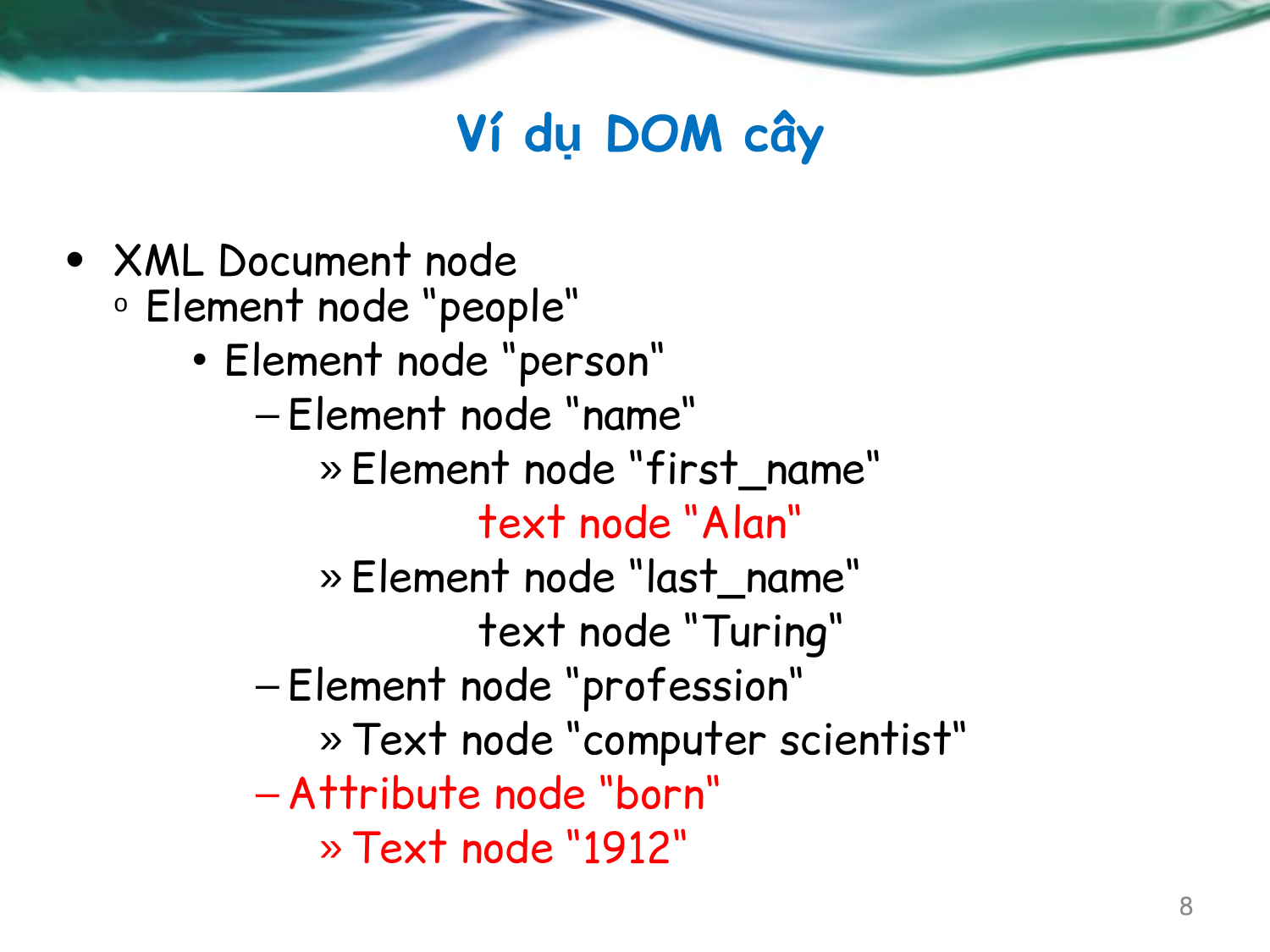

# Ví dụ DOM cây
XML Document node
Element node “people“
Element node “person“
Element node “name“
Element node “first_name“
		text node “Alan“
Element node “last_name“
		text node “Turing“
Element node “profession“
Text node “computer scientist“
Attribute node “born“
Text node “1912“

8